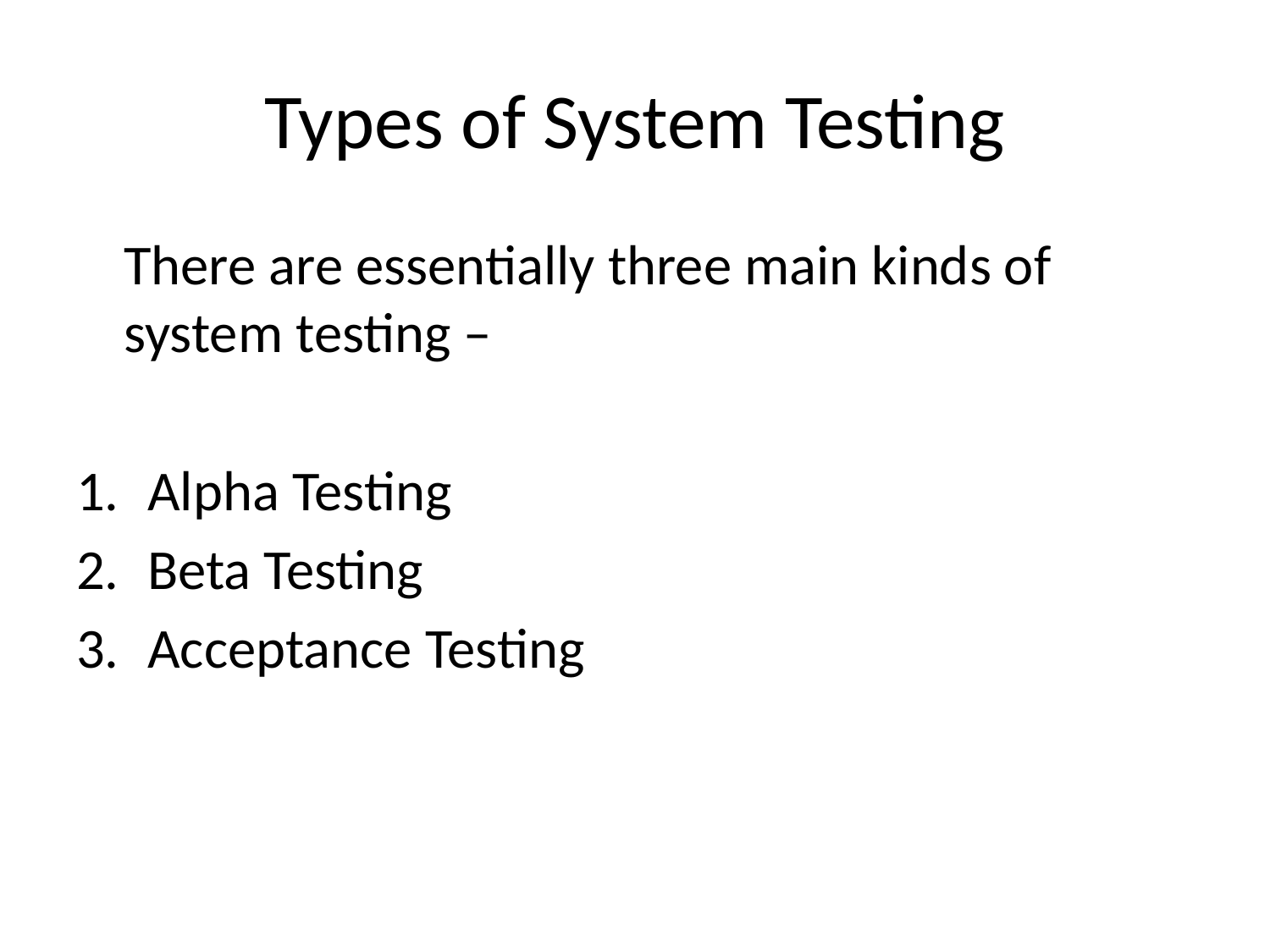

# Types of System Testing
	There are essentially three main kinds of system testing –

Alpha Testing
Beta Testing
Acceptance Testing